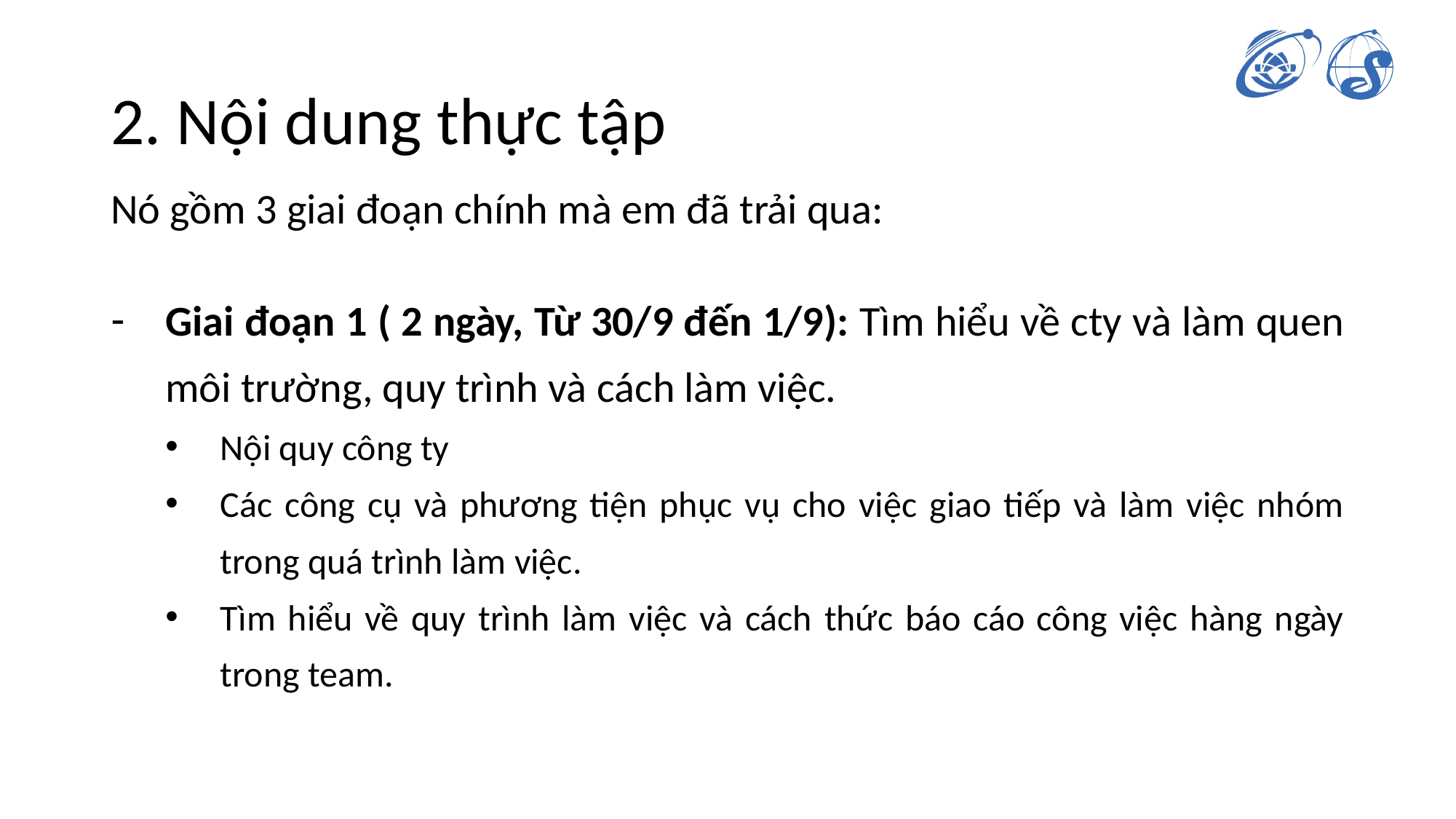

# 2. Nội dung thực tập
Nó gồm 3 giai đoạn chính mà em đã trải qua:

Giai đoạn 1 ( 2 ngày, Từ 30/9 đến 1/9): Tìm hiểu về cty và làm quen môi trường, quy trình và cách làm việc.
Nội quy công ty
Các công cụ và phương tiện phục vụ cho việc giao tiếp và làm việc nhóm trong quá trình làm việc.
Tìm hiểu về quy trình làm việc và cách thức báo cáo công việc hàng ngày trong team.

4